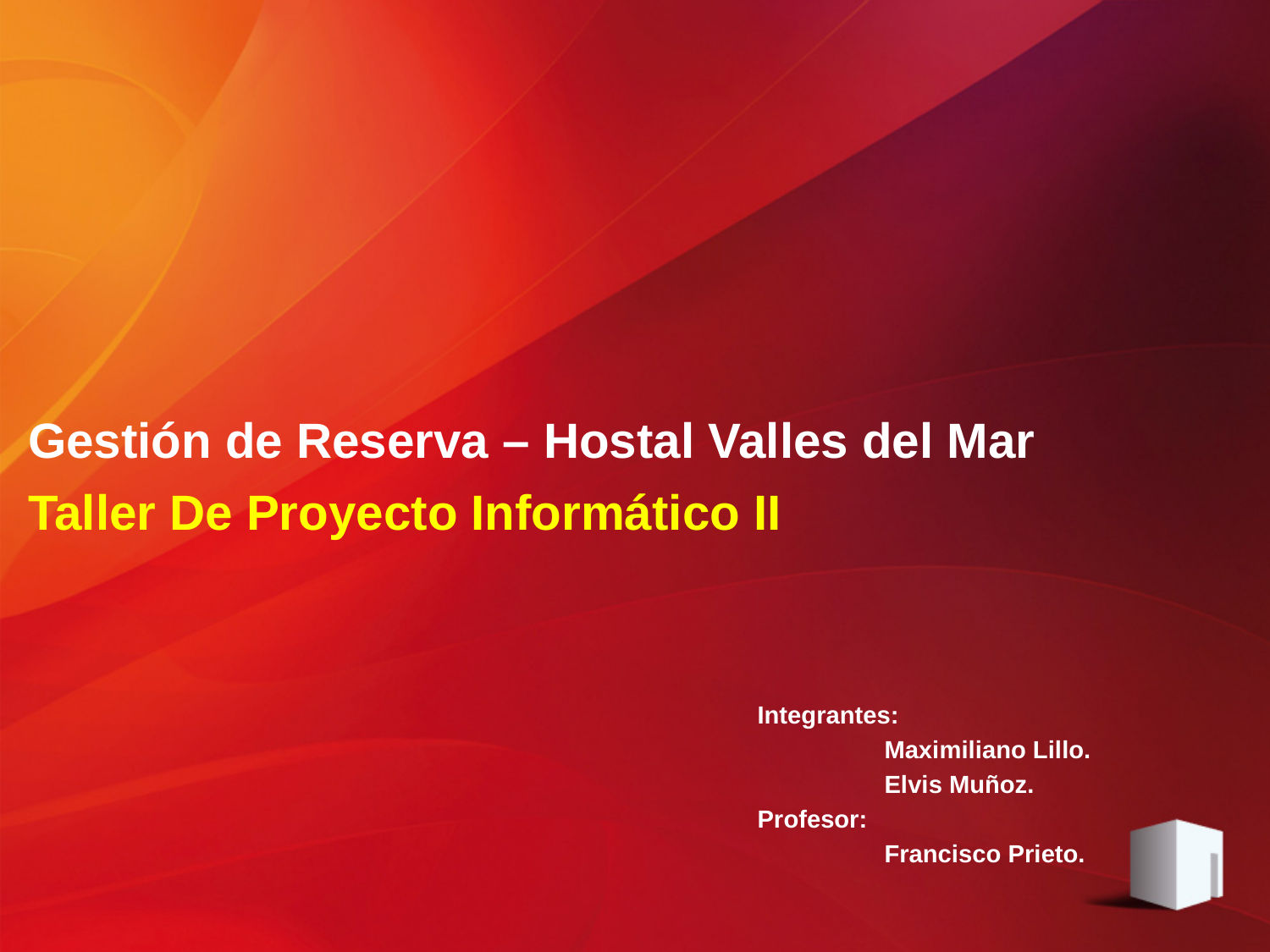

Gestión de Reserva – Hostal Valles del Mar
# Taller De Proyecto Informático II
Integrantes:
	Maximiliano Lillo.
	Elvis Muñoz.
Profesor:
	Francisco Prieto.